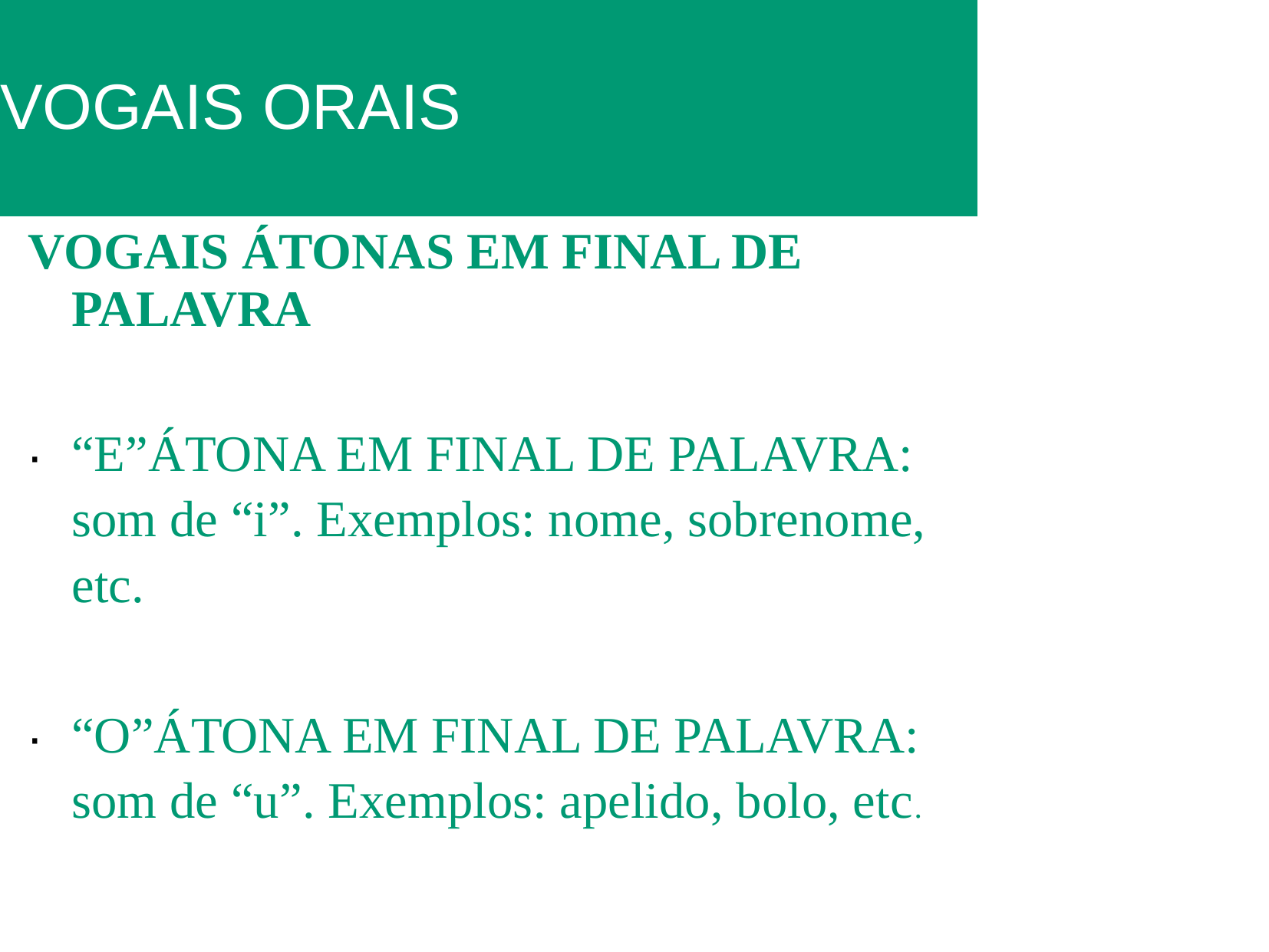

# VOGAIS ORAIS
VOGAIS ÁTONAS EM FINAL DE PALAVRA

“E”ÁTONA EM FINAL DE PALAVRA: som de “i”. Exemplos: nome, sobrenome, etc.

“O”ÁTONA EM FINAL DE PALAVRA: som de “u”. Exemplos: apelido, bolo, etc.